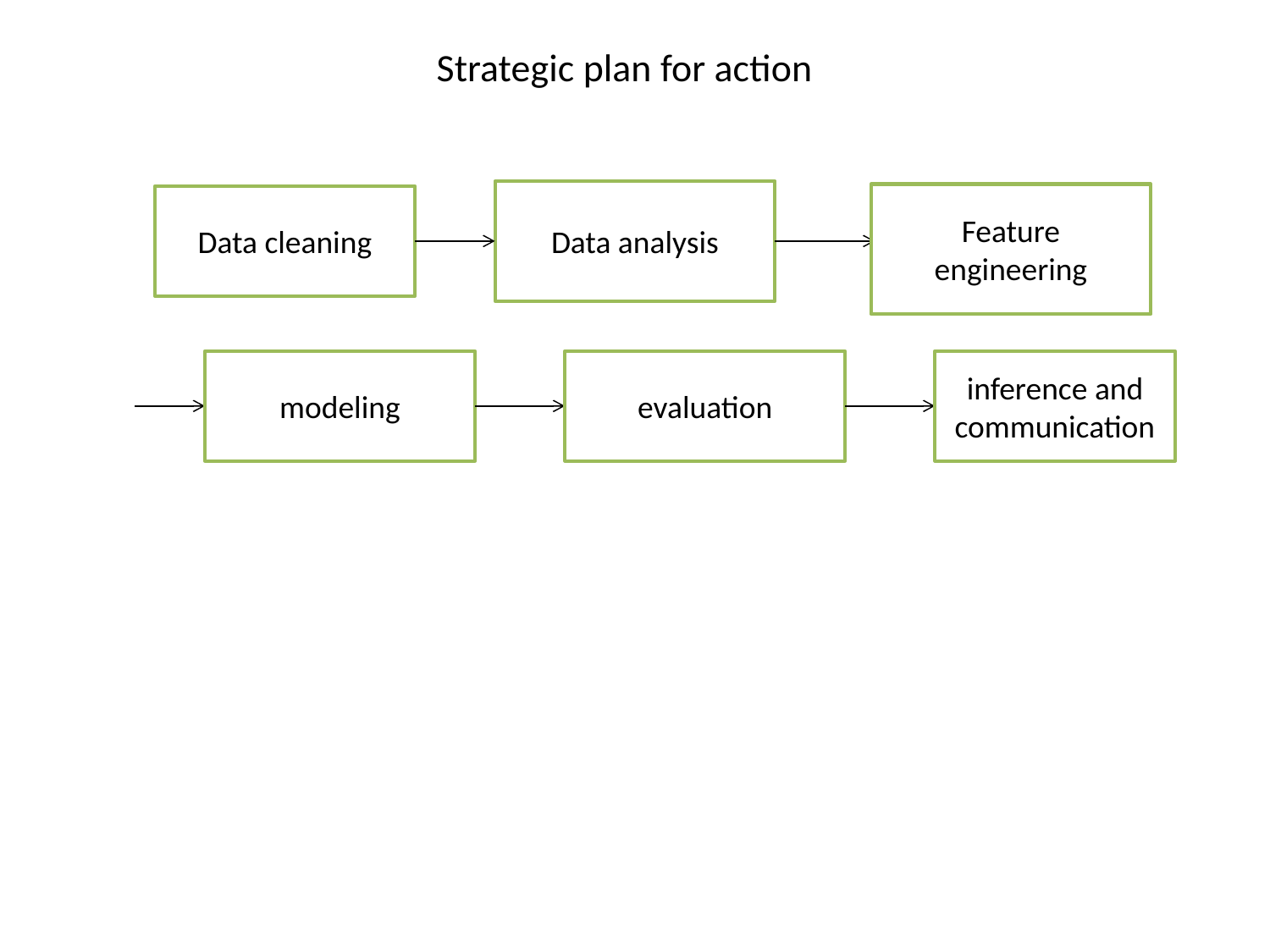

# Strategic plan for action
Data analysis
Feature engineering
Data cleaning
modeling
evaluation
inference and communication